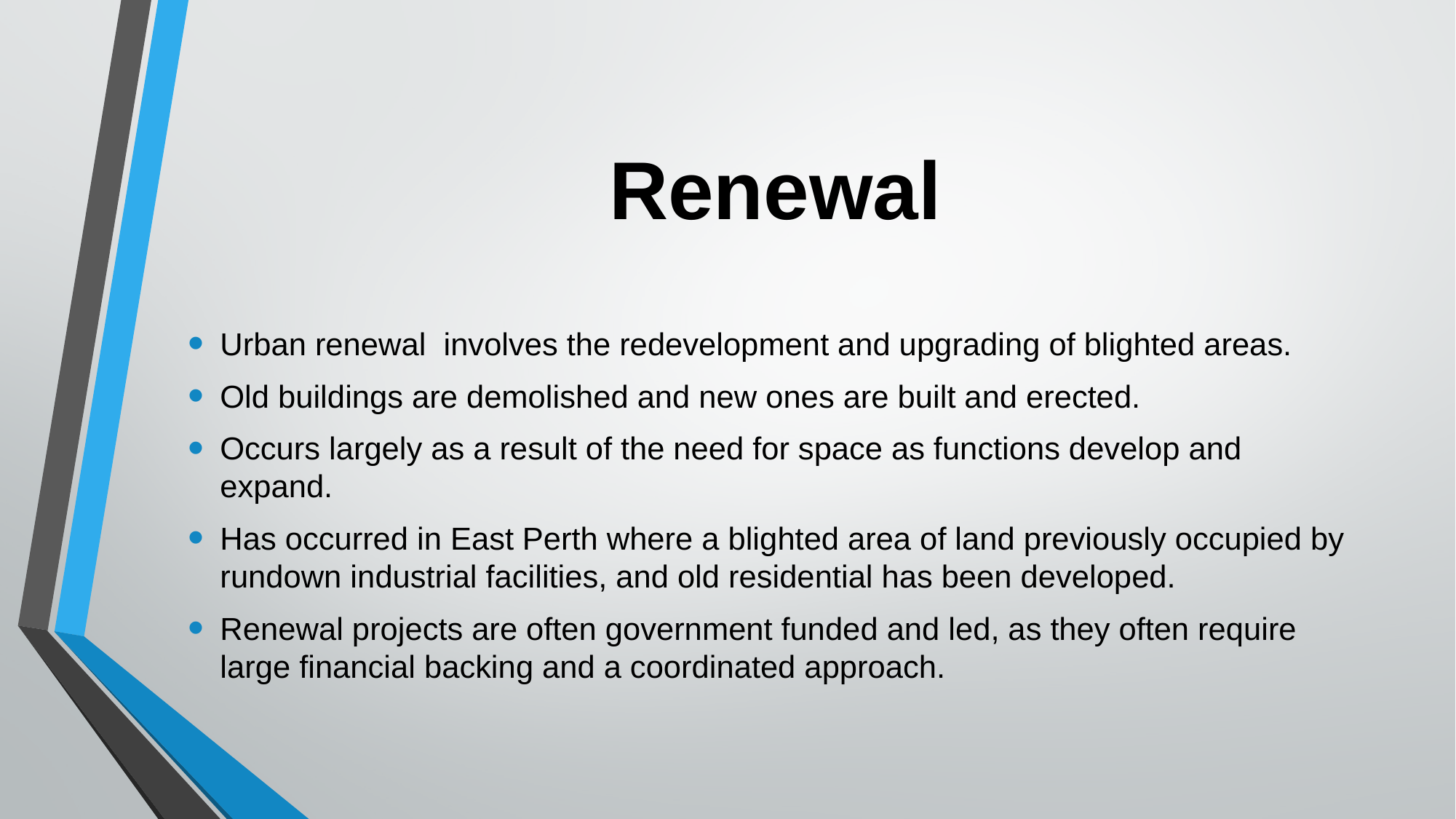

# Renewal
Urban renewal  involves the redevelopment and upgrading of blighted areas.
Old buildings are demolished and new ones are built and erected.
Occurs largely as a result of the need for space as functions develop and expand.
Has occurred in East Perth where a blighted area of land previously occupied by rundown industrial facilities, and old residential has been developed.
Renewal projects are often government funded and led, as they often require large financial backing and a coordinated approach.